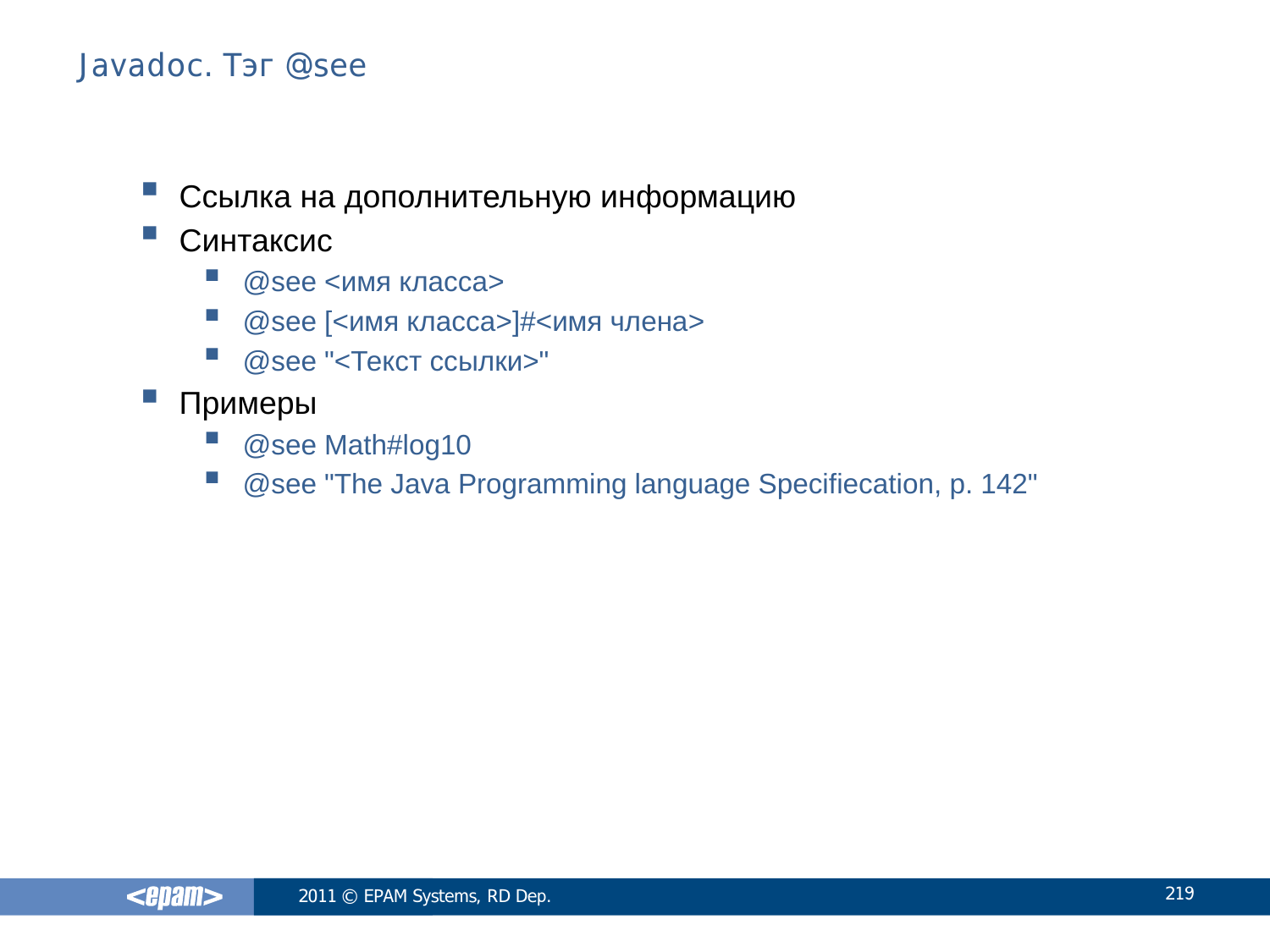

# Javadoc. Тэг @see
Ссылка на дополнительную информацию
Синтаксис
@see <имя класса>
@see [<имя класса>]#<имя члена>
@see "<Текст ссылки>"
Примеры
@see Math#log10
@see "The Java Programming language Specifiecation, p. 142"

219
2011 © EPAM Systems, RD Dep.